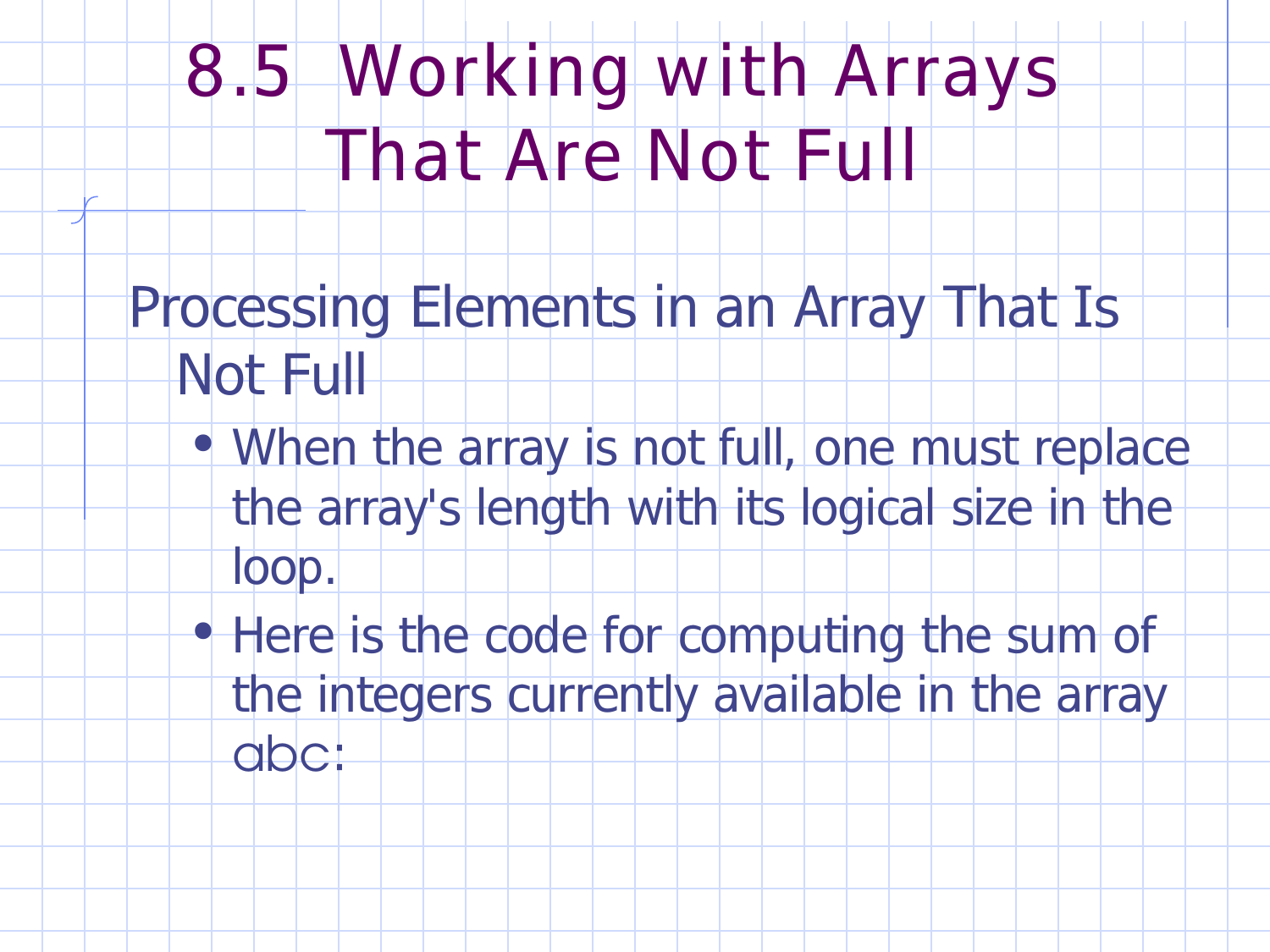

# 8.5  Working with Arrays That Are Not Full
Processing Elements in an Array That Is Not Full
When the array is not full, one must replace the array's length with its logical size in the loop.
Here is the code for computing the sum of the integers currently available in the array abc: